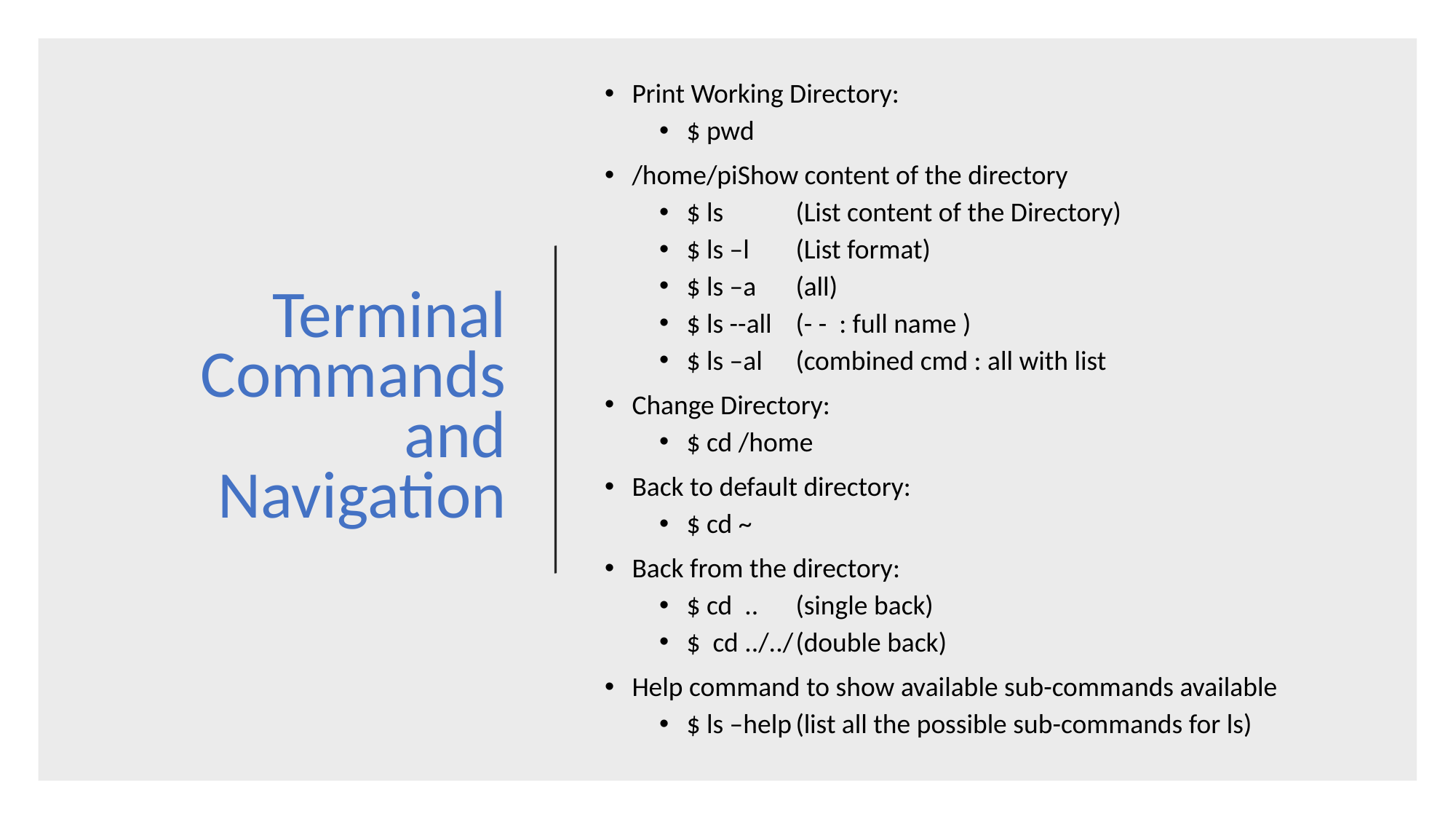

Print Working Directory:
$ pwd
/home/piShow content of the directory
$ ls	(List content of the Directory)
$ ls –l	(List format)
$ ls –a	(all)
$ ls --all	(- -  : full name )
$ ls –al	(combined cmd : all with list
Change Directory:
$ cd /home
Back to default directory:
$ cd ~
Back from the directory:
$ cd  ..	(single back)
$  cd ../../	(double back)
Help command to show available sub-commands available
$ ls –help	(list all the possible sub-commands for ls)

Terminal Commands and Navigation